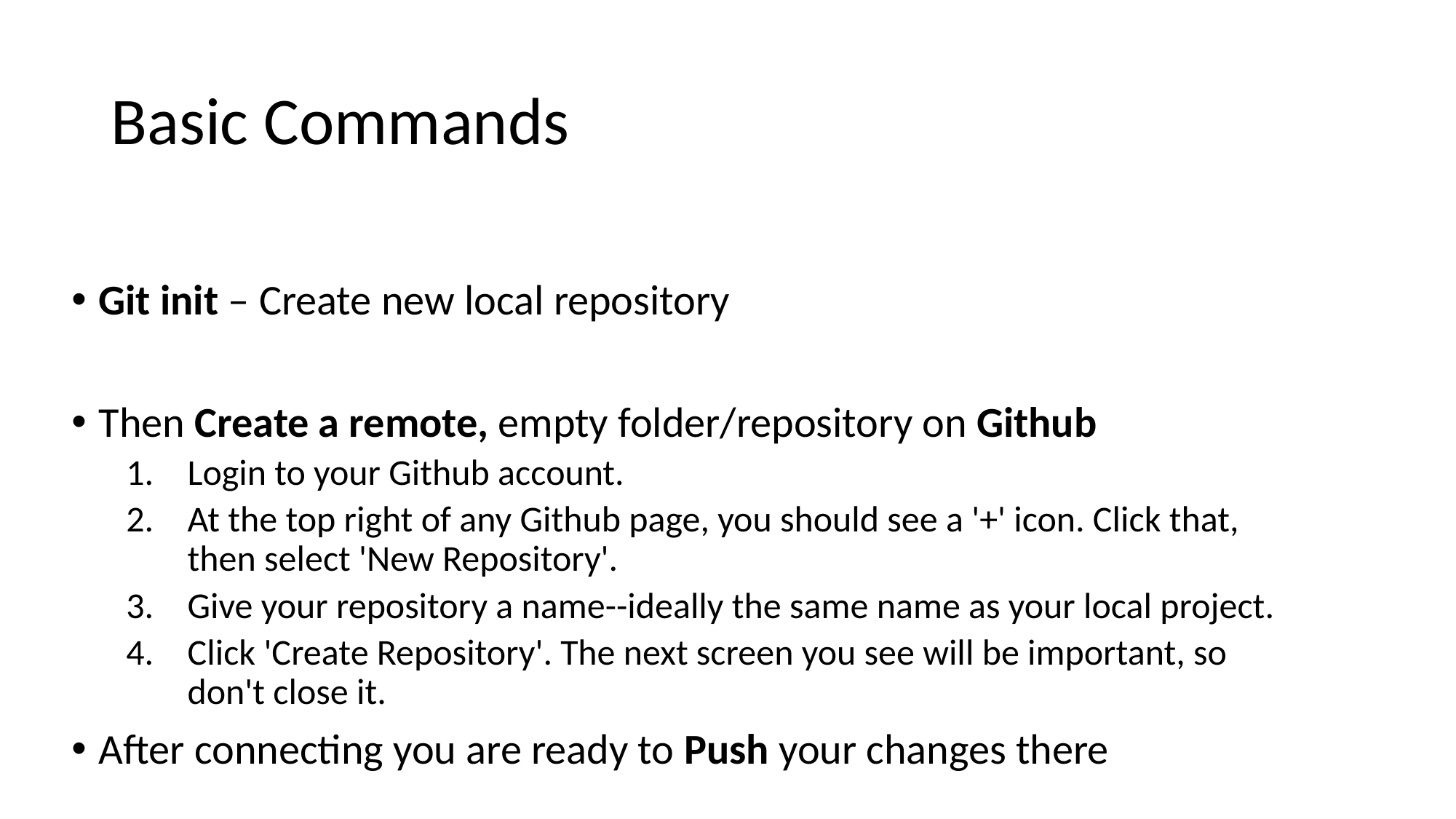

# Basic Commands
Git init – Create new local repository

Then Create a remote, empty folder/repository on Github
Login to your Github account.
At the top right of any Github page, you should see a '+' icon. Click that, then select 'New Repository'.
Give your repository a name--ideally the same name as your local project.
Click 'Create Repository'. The next screen you see will be important, so don't close it.
After connecting you are ready to Push your changes there